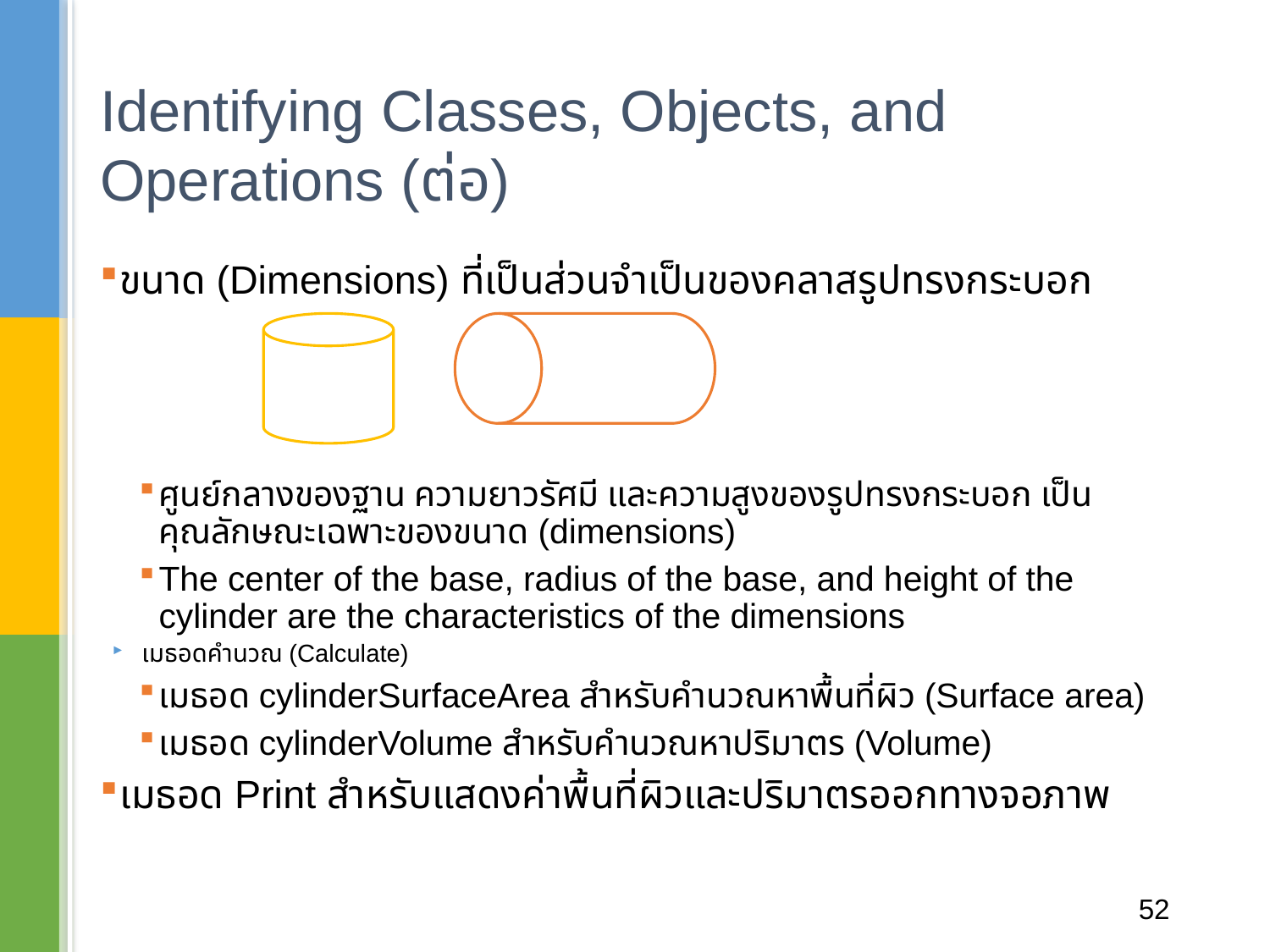

# Identifying Classes, Objects, and Operations (ต่อ)
ขนาด (Dimensions) ที่เป็นส่วนจำเป็นของคลาสรูปทรงกระบอก

ศูนย์กลางของฐาน ความยาวรัศมี และความสูงของรูปทรงกระบอก เป็นคุณลักษณะเฉพาะของขนาด (dimensions)
The center of the base, radius of the base, and height of the cylinder are the characteristics of the dimensions
เมธอดคำนวณ (Calculate)
เมธอด cylinderSurfaceArea สำหรับคำนวณหาพื้นที่ผิว (Surface area)
เมธอด cylinderVolume สำหรับคำนวณหาปริมาตร (Volume)
เมธอด Print สำหรับแสดงค่าพื้นที่ผิวและปริมาตรออกทางจอภาพ

52